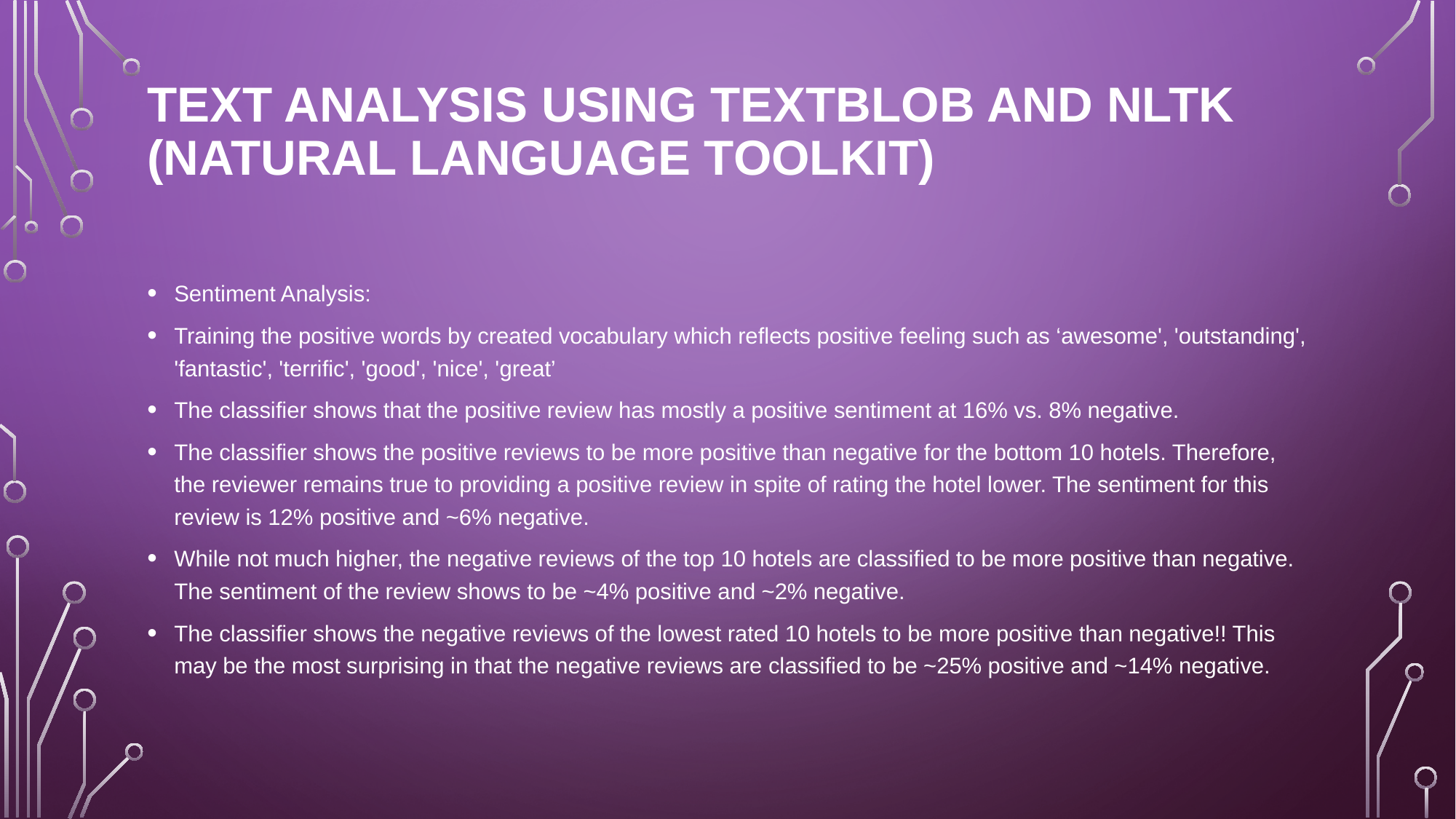

# Text Analysis using TextBlob and NLTK (Natural Language ToolKit)
Sentiment Analysis:
Training the positive words by created vocabulary which reflects positive feeling such as ‘awesome', 'outstanding', 'fantastic', 'terrific', 'good', 'nice', 'great’
The classifier shows that the positive review has mostly a positive sentiment at 16% vs. 8% negative.
The classifier shows the positive reviews to be more positive than negative for the bottom 10 hotels. Therefore, the reviewer remains true to providing a positive review in spite of rating the hotel lower. The sentiment for this review is 12% positive and ~6% negative.
While not much higher, the negative reviews of the top 10 hotels are classified to be more positive than negative. The sentiment of the review shows to be ~4% positive and ~2% negative.
The classifier shows the negative reviews of the lowest rated 10 hotels to be more positive than negative!! This may be the most surprising in that the negative reviews are classified to be ~25% positive and ~14% negative.